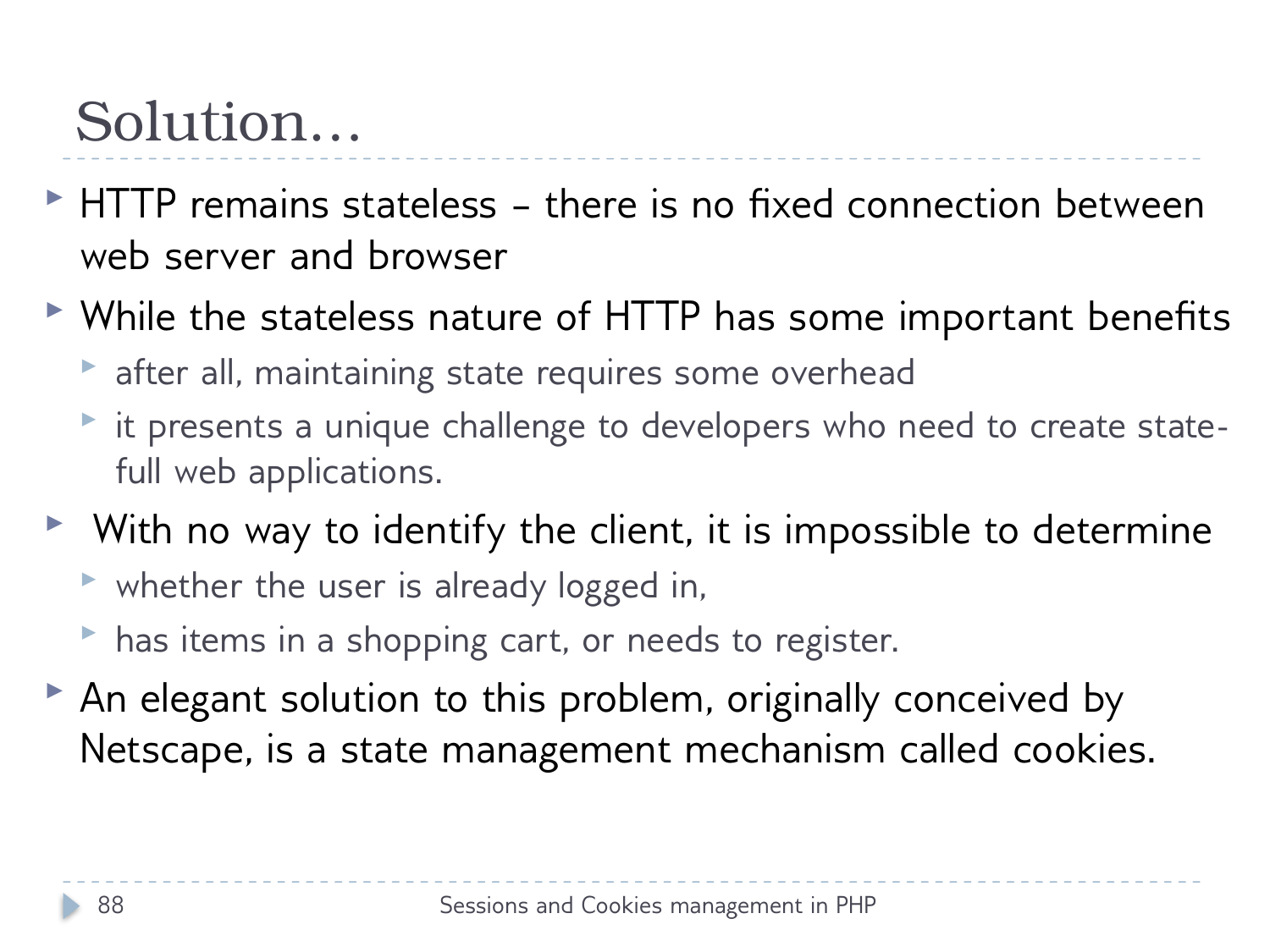

Solution…
HTTP remains stateless – there is no fixed connection between web server and browser
While the stateless nature of HTTP has some important benefits
after all, maintaining state requires some overhead
it presents a unique challenge to developers who need to create state-full web applications.
 With no way to identify the client, it is impossible to determine
whether the user is already logged in,
has items in a shopping cart, or needs to register.
An elegant solution to this problem, originally conceived by Netscape, is a state management mechanism called cookies.

88
Sessions and Cookies management in PHP